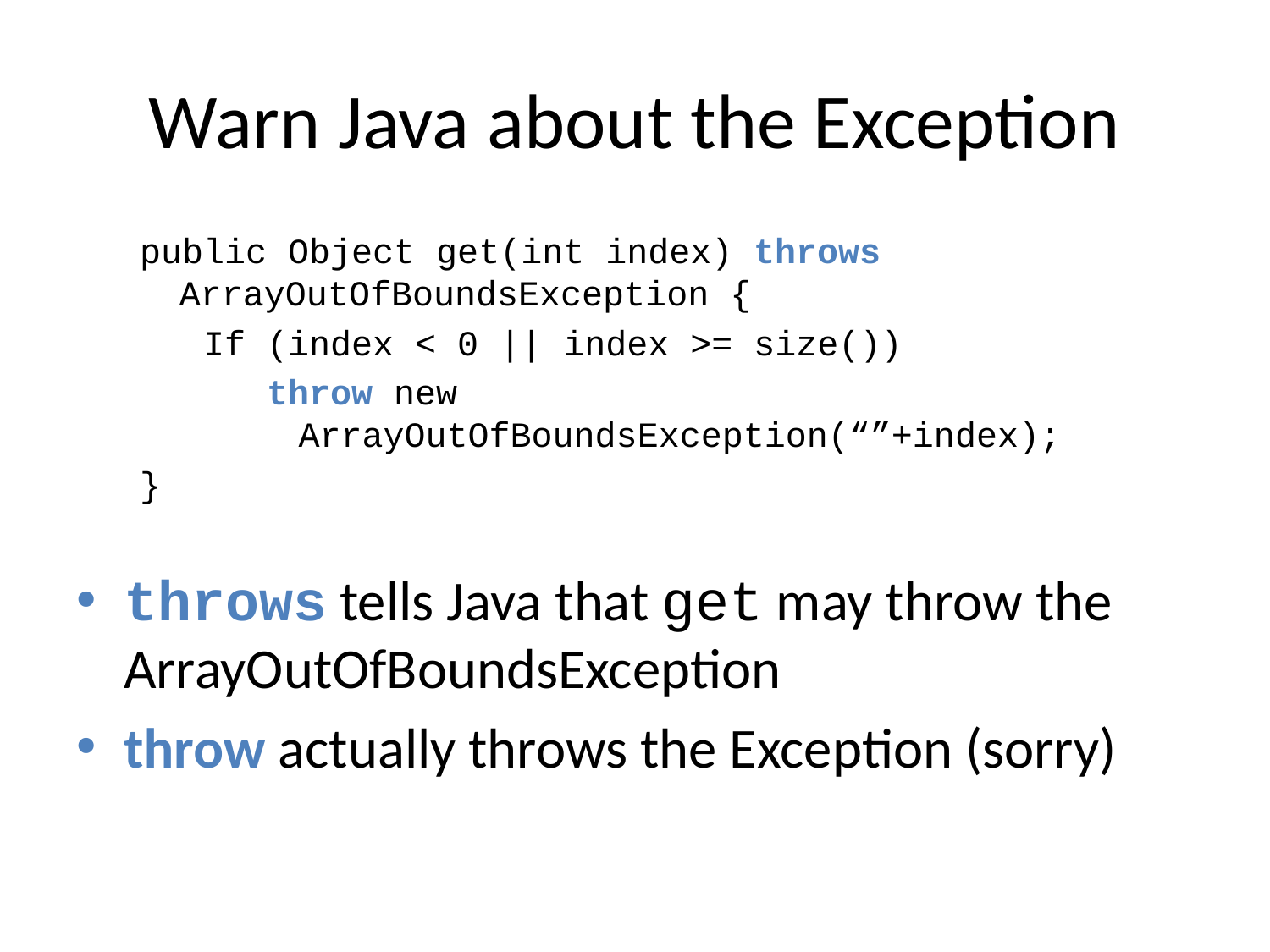

# Warn Java about the Exception
public Object get(int index) throws ArrayOutOfBoundsException {
If (index < 0 || index >= size())
throw new ArrayOutOfBoundsException(“”+index);
}

throws tells Java that get may throw the ArrayOutOfBoundsException
throw actually throws the Exception (sorry)